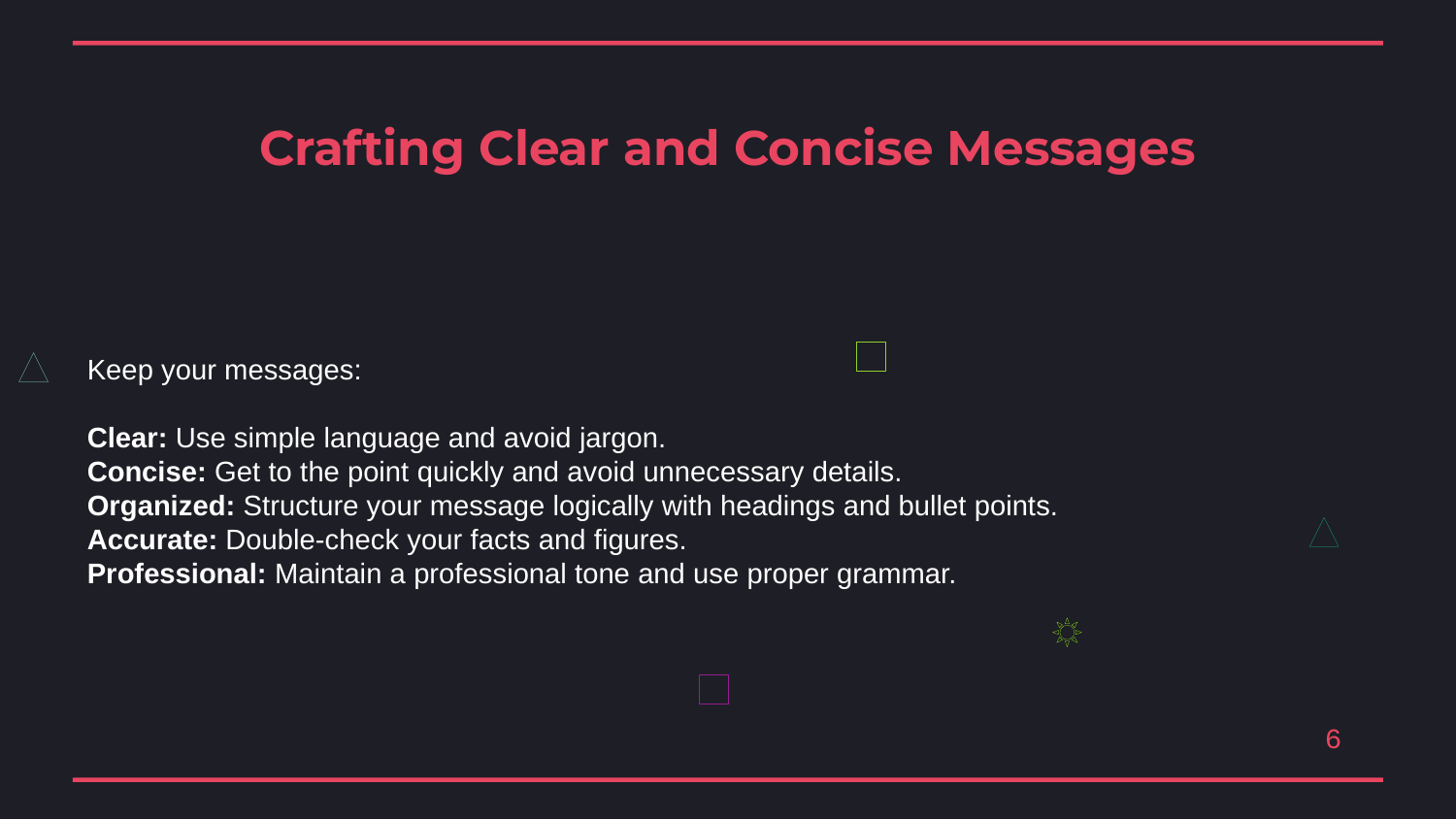

Crafting Clear and Concise Messages
Keep your messages:

Clear: Use simple language and avoid jargon.
Concise: Get to the point quickly and avoid unnecessary details.
Organized: Structure your message logically with headings and bullet points.
Accurate: Double-check your facts and figures.
Professional: Maintain a professional tone and use proper grammar.

6